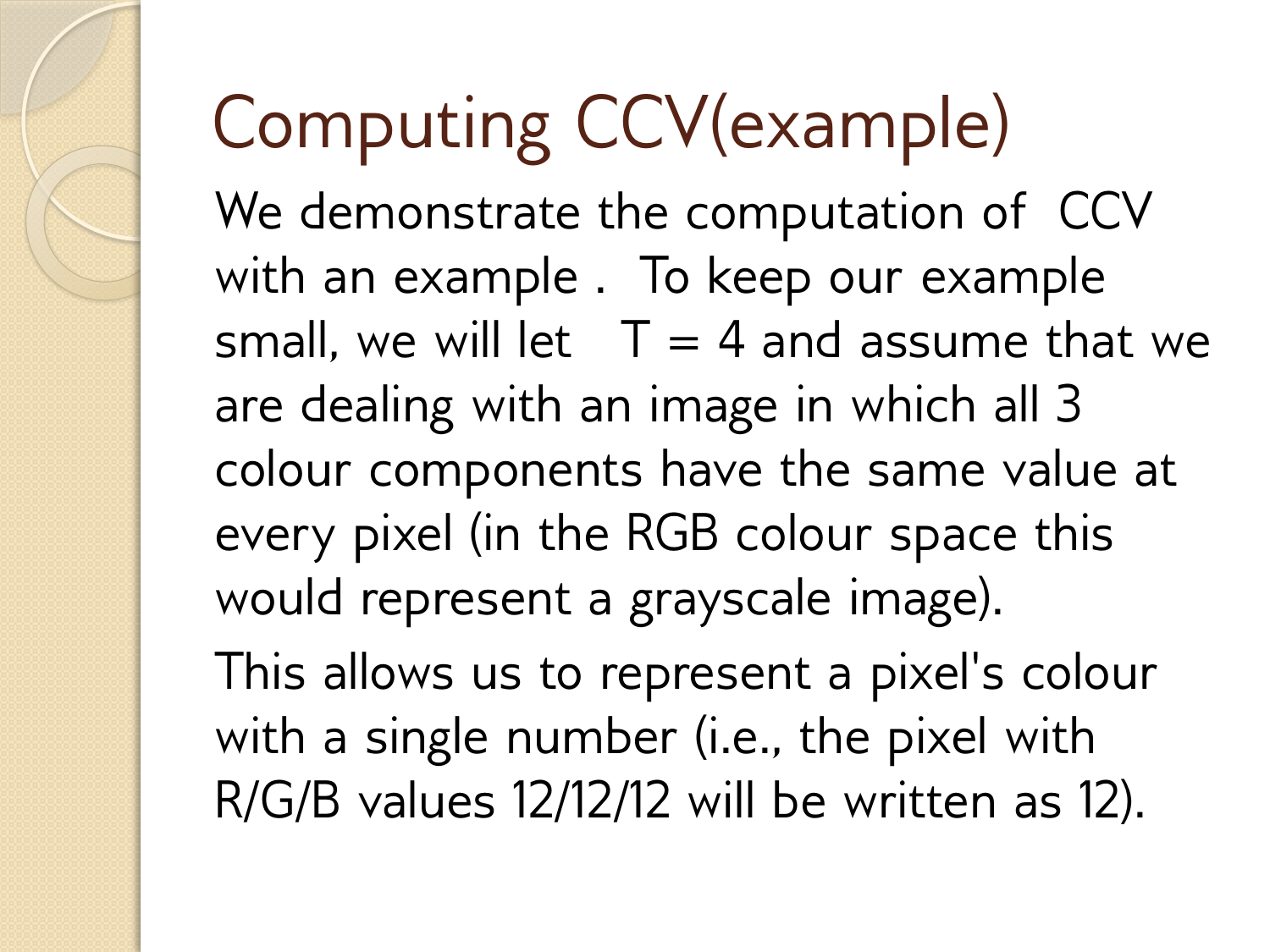

# Computing CCV(example)
We demonstrate the computation of  CCV with an example .  To keep our example small, we will let   T = 4 and assume that we are dealing with an image in which all 3 colour components have the same value at every pixel (in the RGB colour space this would represent a grayscale image).
This allows us to represent a pixel's colour with a single number (i.e., the pixel with R/G/B values 12/12/12 will be written as 12).